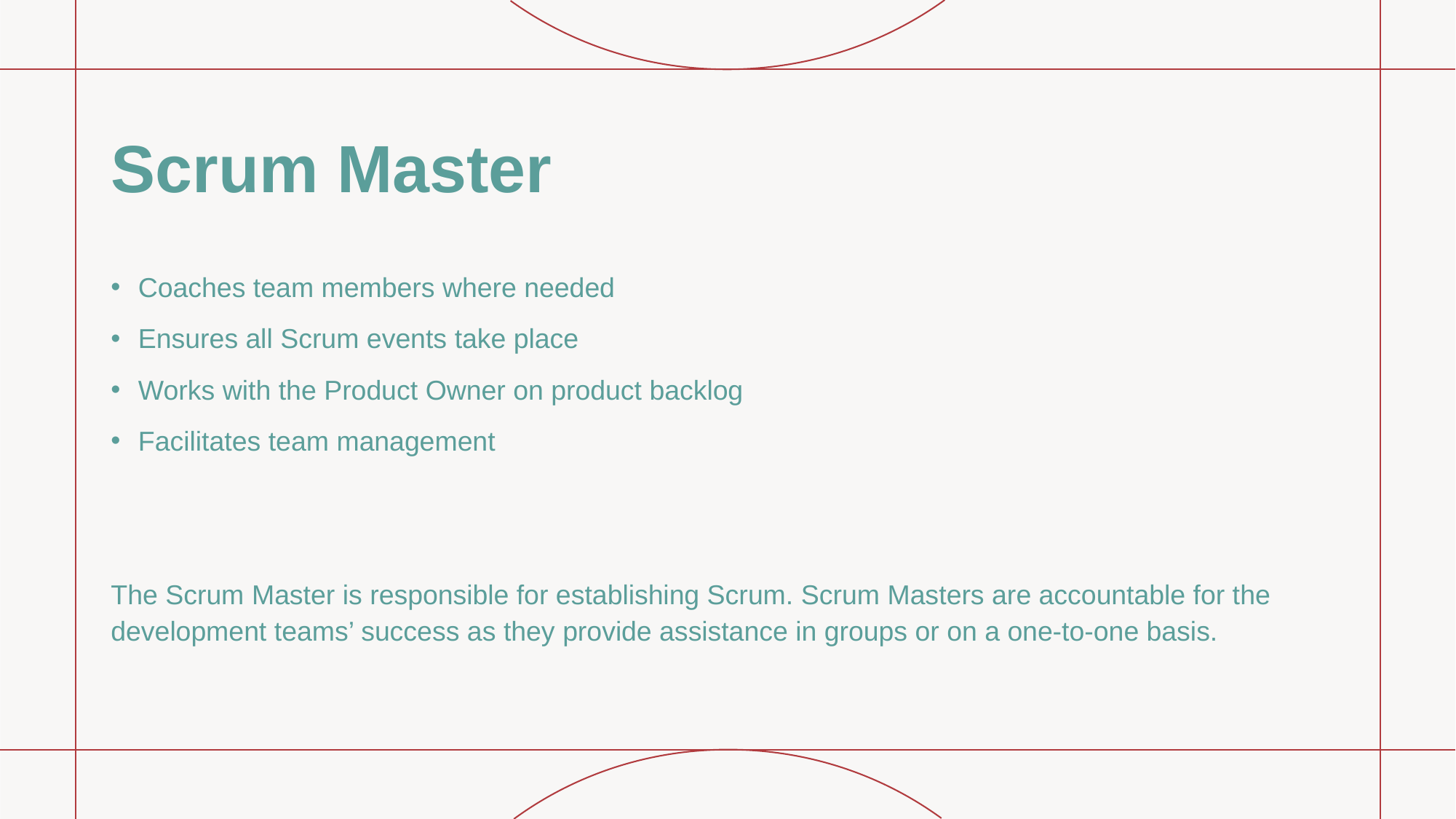

# Scrum Master
Coaches team members where needed
Ensures all Scrum events take place
Works with the Product Owner on product backlog
Facilitates team management

The Scrum Master is responsible for establishing Scrum. Scrum Masters are accountable for the development teams’ success as they provide assistance in groups or on a one-to-one basis.